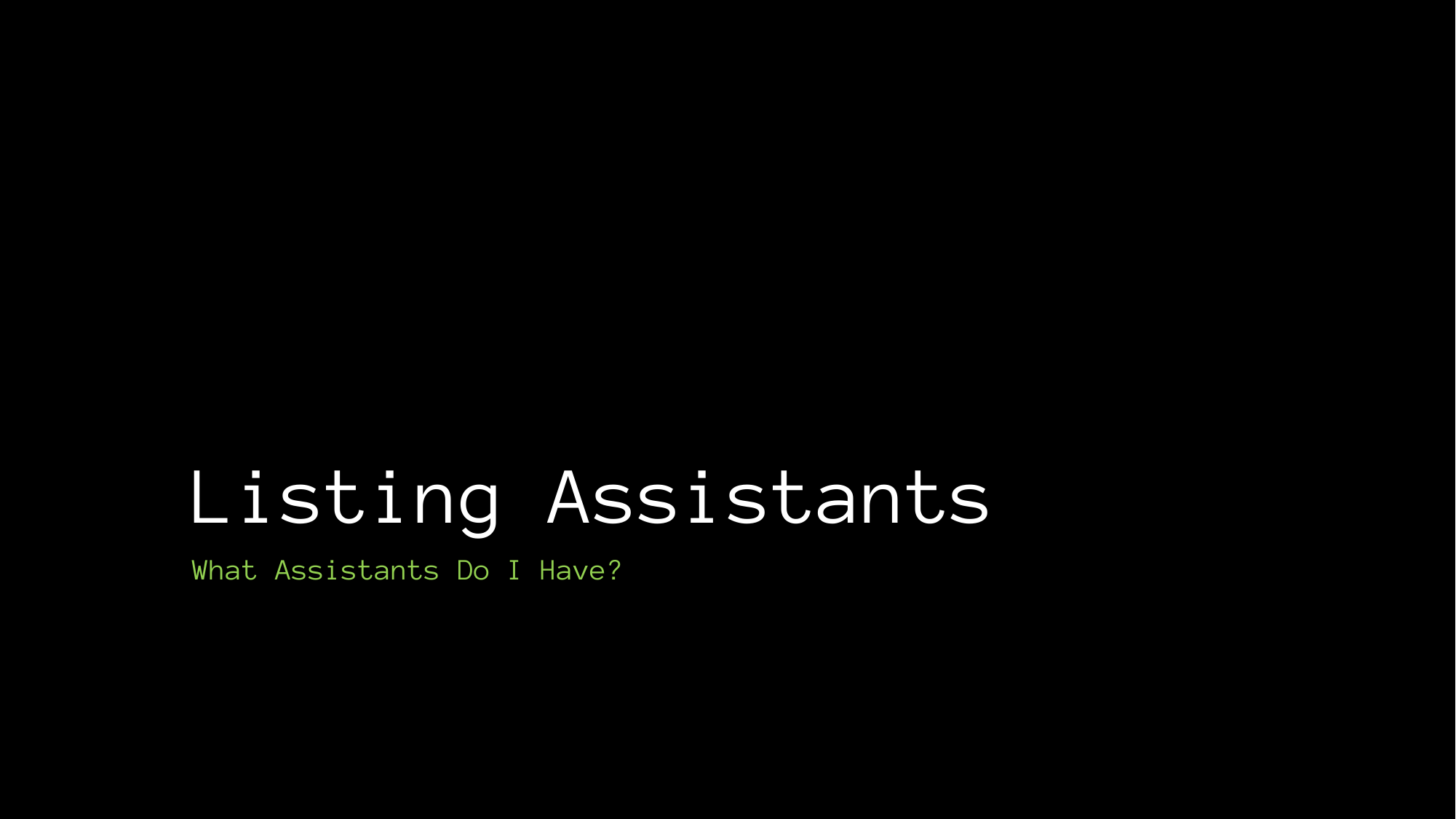

# Listing Assistants
What Assistants Do I Have?